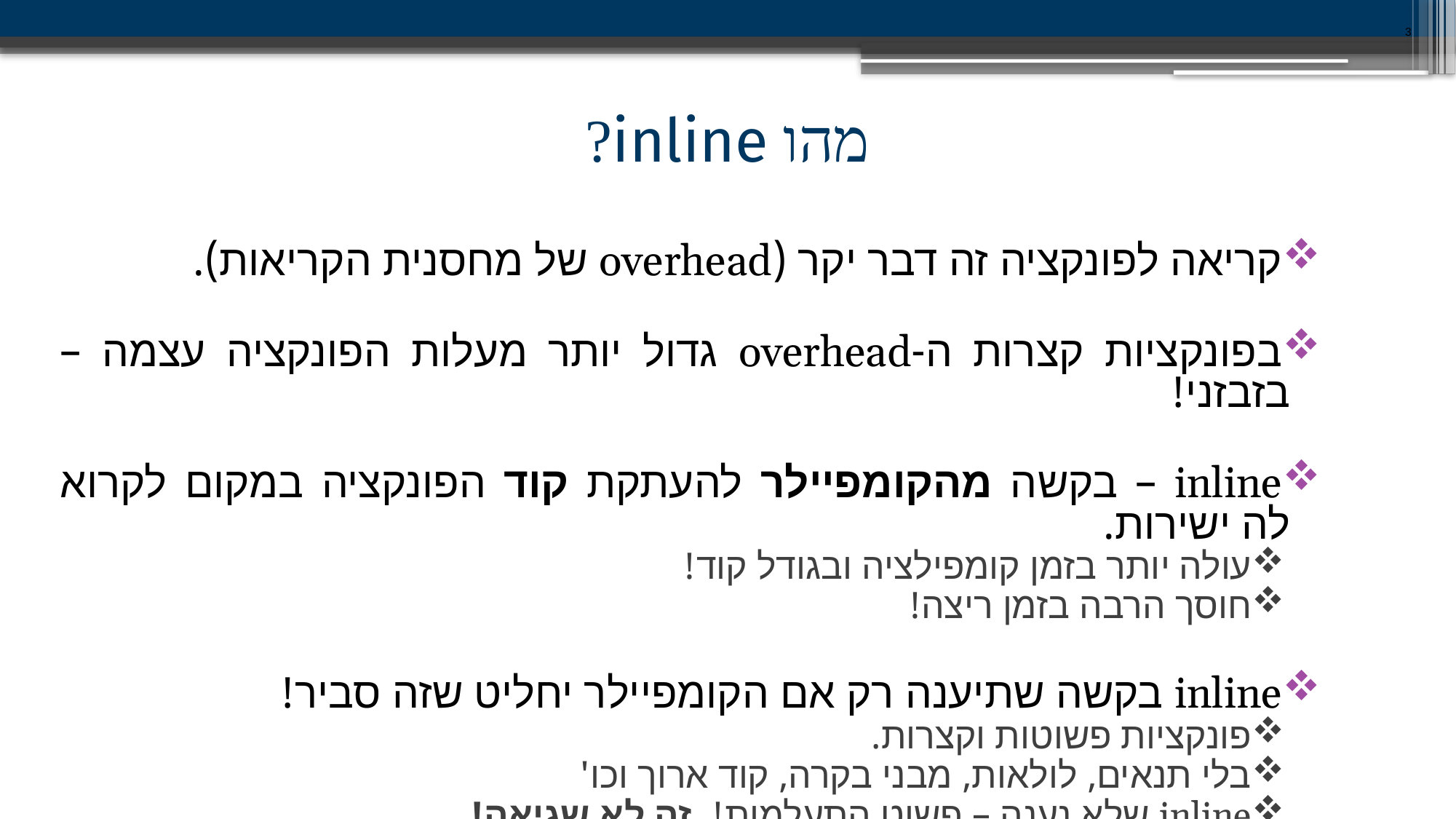

3
# מהו inline?
קריאה לפונקציה זה דבר יקר (overhead של מחסנית הקריאות).

בפונקציות קצרות ה-overhead גדול יותר מעלות הפונקציה עצמה – בזבזני!

inline – בקשה מהקומפיילר להעתקת קוד הפונקציה במקום לקרוא לה ישירות.
עולה יותר בזמן קומפילציה ובגודל קוד!
חוסך הרבה בזמן ריצה!

inline בקשה שתיענה רק אם הקומפיילר יחליט שזה סביר!
פונקציות פשוטות וקצרות.
בלי תנאים, לולאות, מבני בקרה, קוד ארוך וכו'
inline שלא נענה – פשוט התעלמות!  זה לא שגיאה!